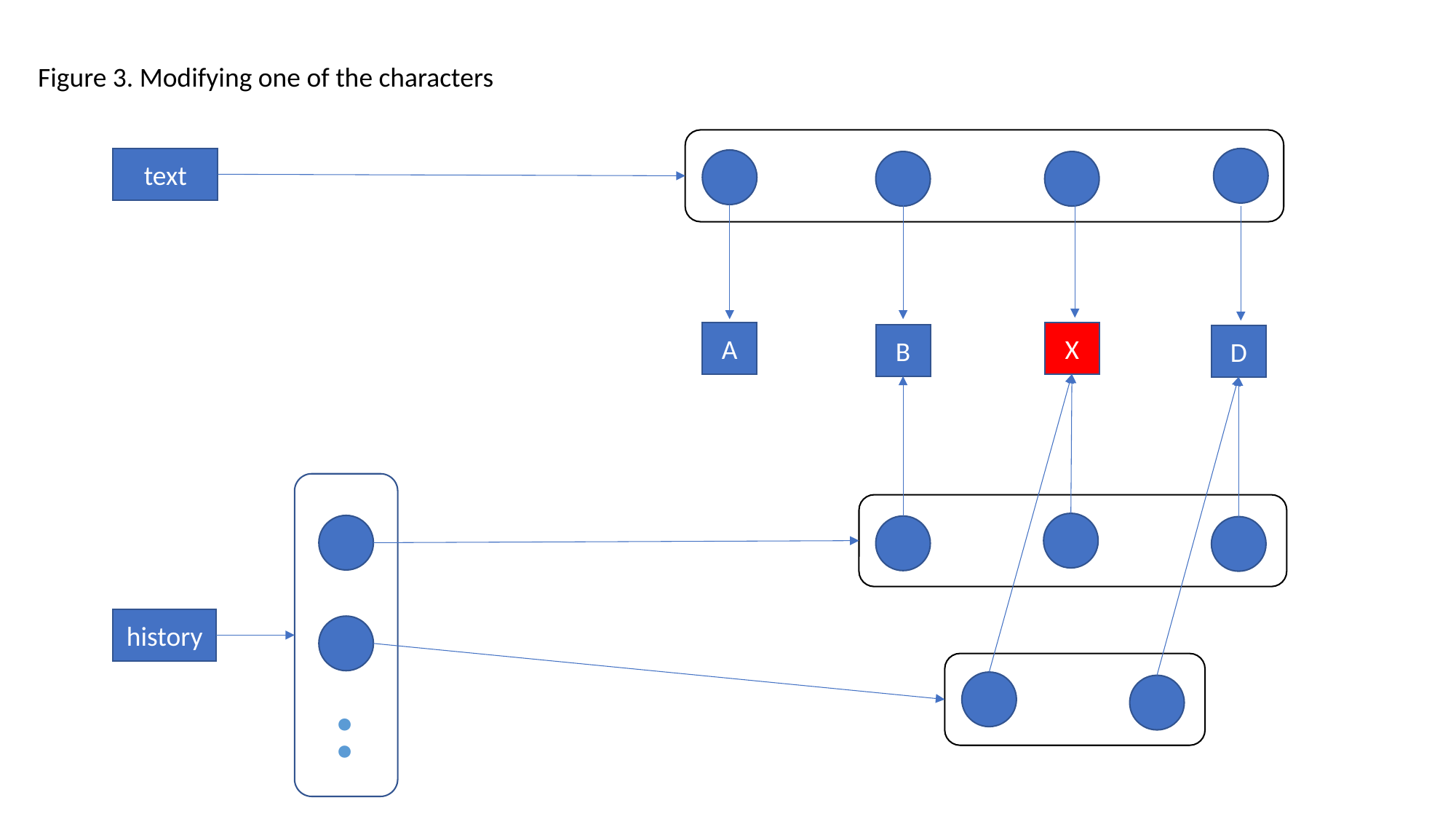

Figure 3. Modifying one of the characters

text

A
X
B
D

history

: